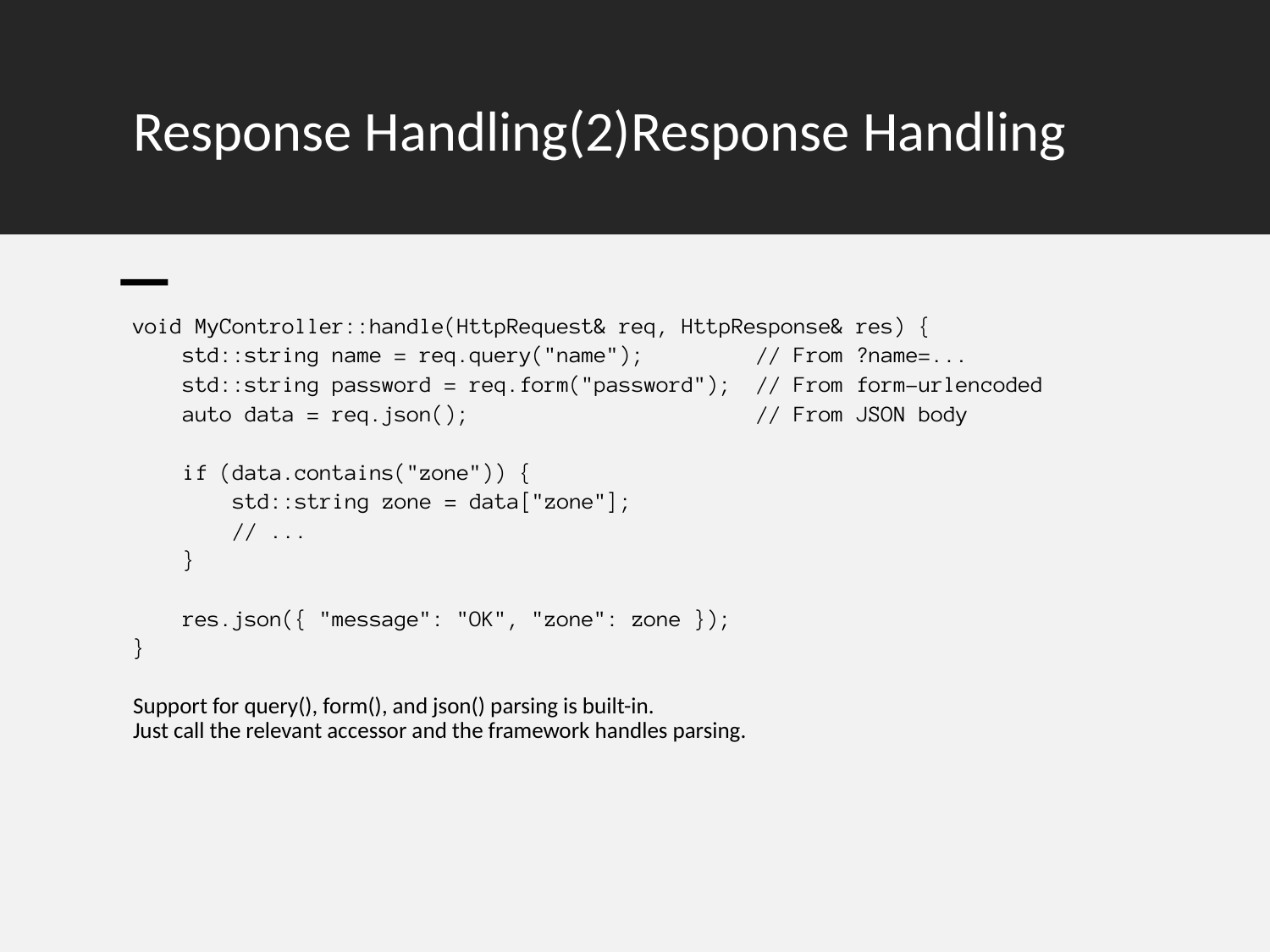

# Response Handling(2)Response Handling

void MyController::handle(HttpRequest& req, HttpResponse& res) {
    std::string name = req.query("name");         // From ?name=...
    std::string password = req.form("password");  // From form-urlencoded
    auto data = req.json();                       // From JSON body

    if (data.contains("zone")) {
        std::string zone = data["zone"];
        // ...
    }

    res.json({ "message": "OK", "zone": zone });
}

Support for query(), form(), and json() parsing is built-in.
Just call the relevant accessor and the framework handles parsing.